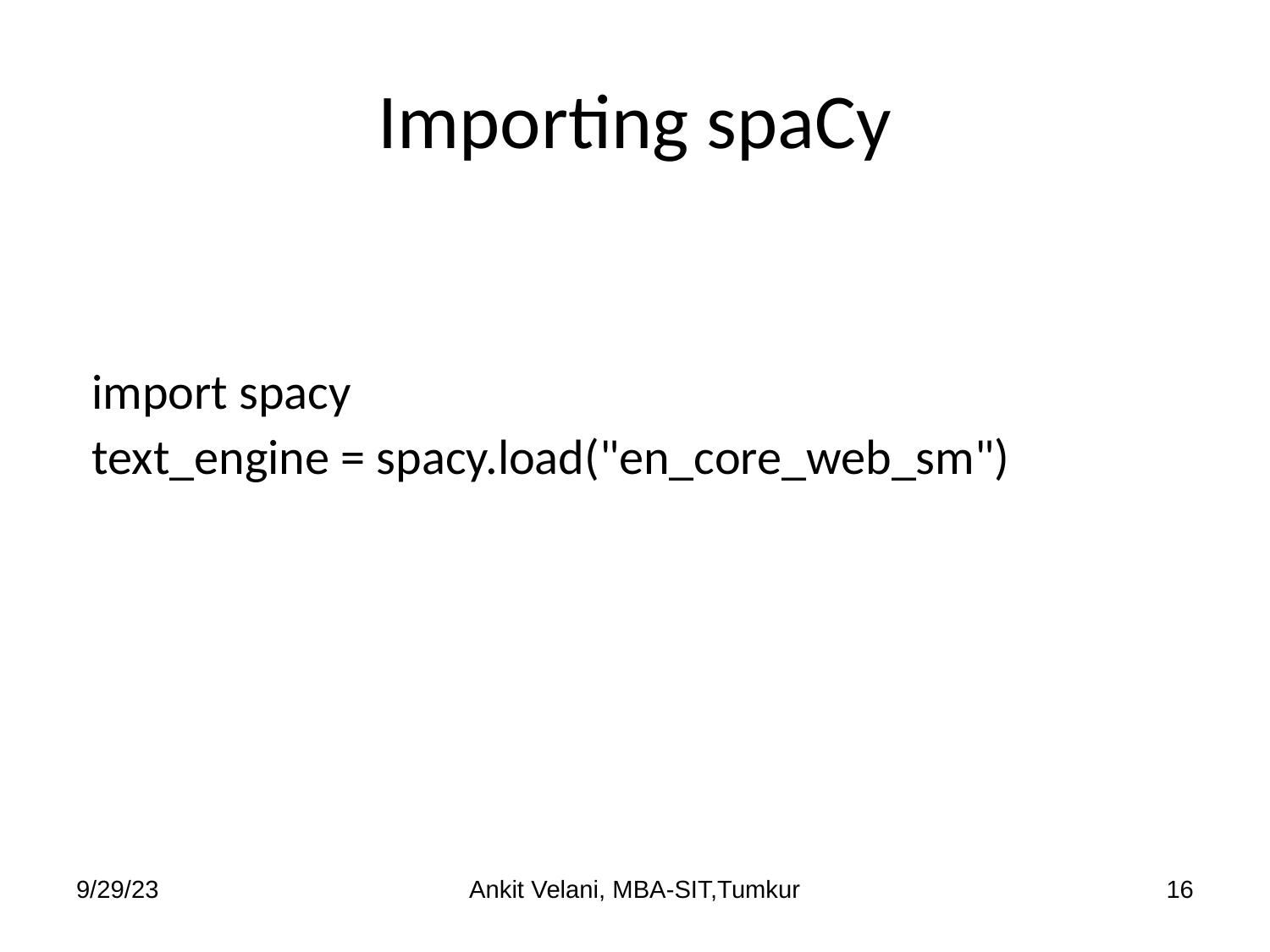

# Importing spaCy

import spacy
text_engine = spacy.load("en_core_web_sm")

9/29/23
Ankit Velani, MBA-SIT,Tumkur
16